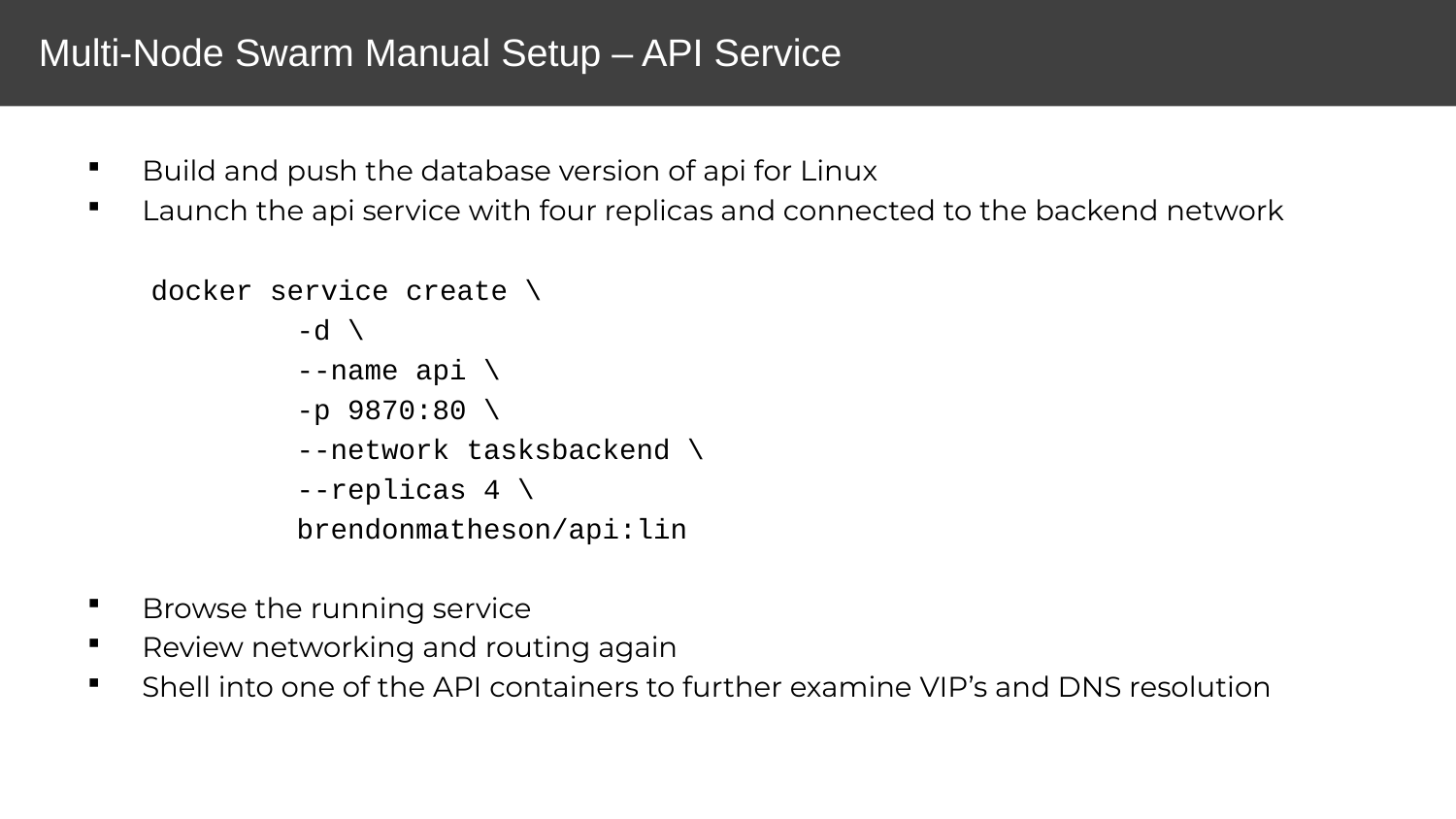

# Multi-Node Swarm Manual Setup – API Service
Build and push the database version of api for Linux
Launch the api service with four replicas and connected to the backend network

docker service create \
	-d \
	--name api \
	-p 9870:80 \
	--network tasksbackend \
	--replicas 4 \
	brendonmatheson/api:lin

Browse the running service
Review networking and routing again
Shell into one of the API containers to further examine VIP’s and DNS resolution